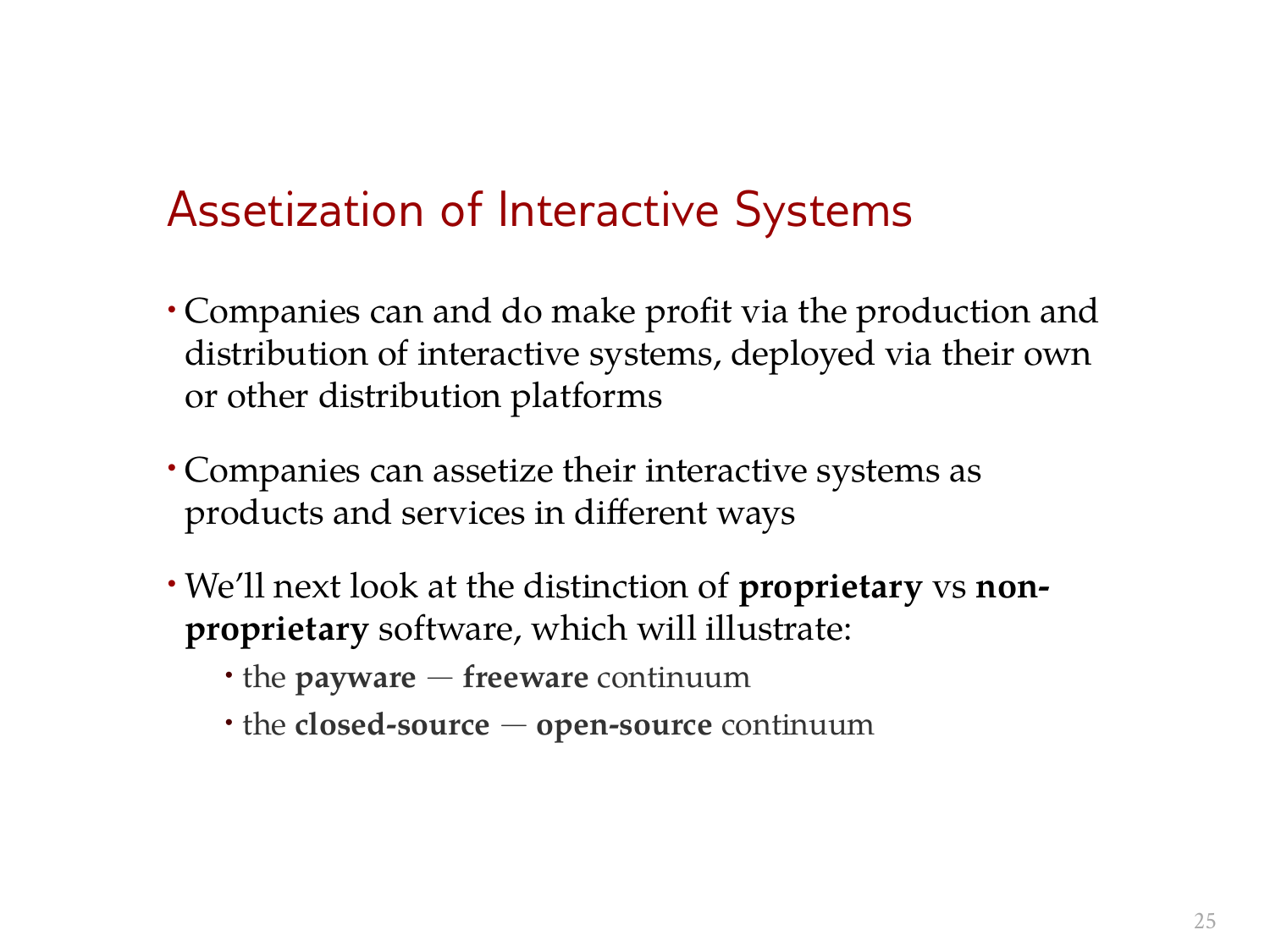

# Assetization of Interactive Systems
Companies can and do make profit via the production and distribution of interactive systems, deployed via their own or other distribution platforms
Companies can assetize their interactive systems as products and services in different ways
We’ll next look at the distinction of proprietary vs non-proprietary software, which will illustrate:
the payware ⏤ freeware continuum
the closed-source ⏤ open-source continuum
25